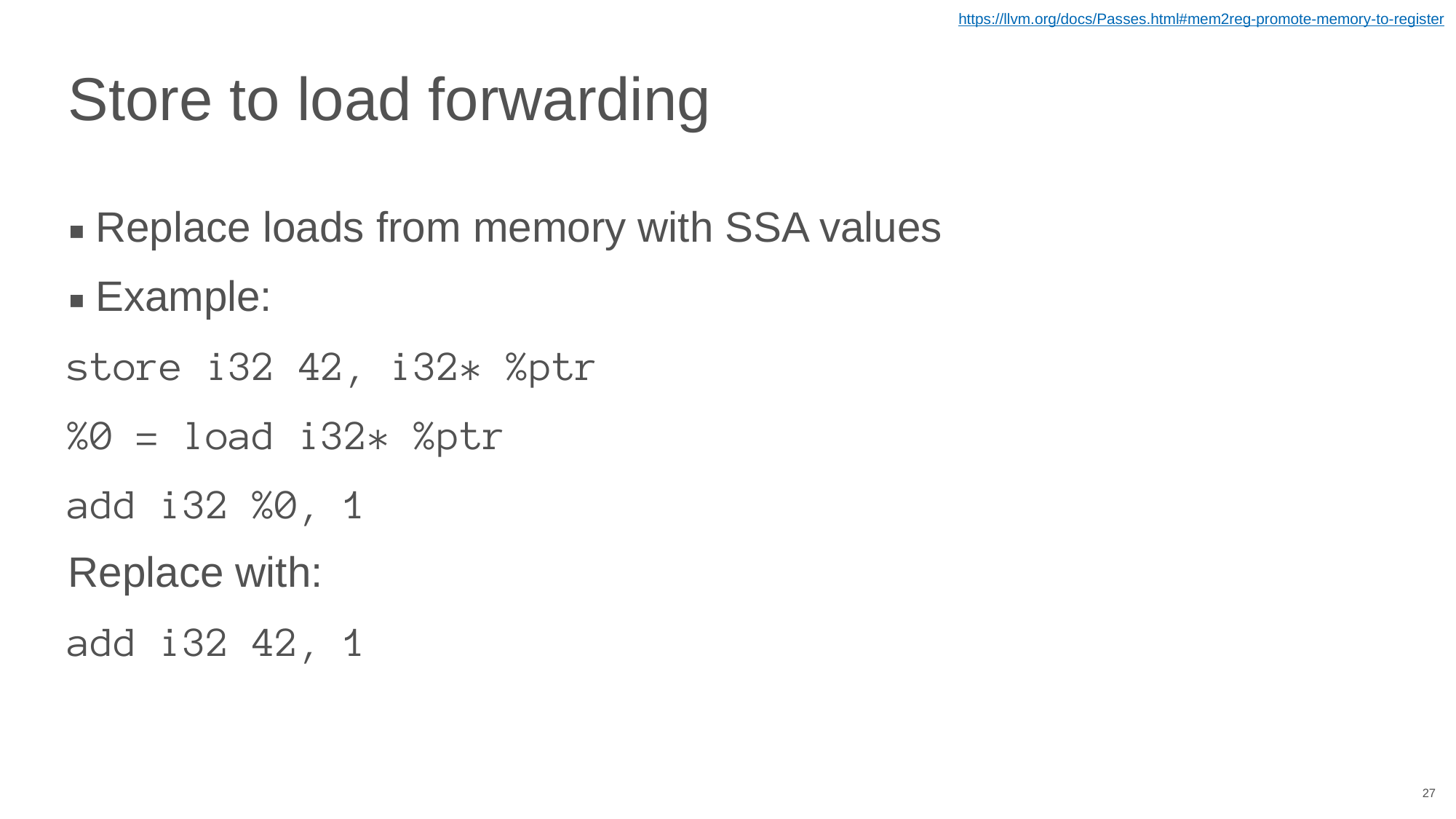

https://llvm.org/docs/Passes.html#mem2reg-promote-memory-to-register
# Store to load forwarding
Replace loads from memory with SSA values
Example:
store i32 42, i32* %ptr
%0 = load i32* %ptr
add i32 %0, 1
Replace with:
add i32 42, 1